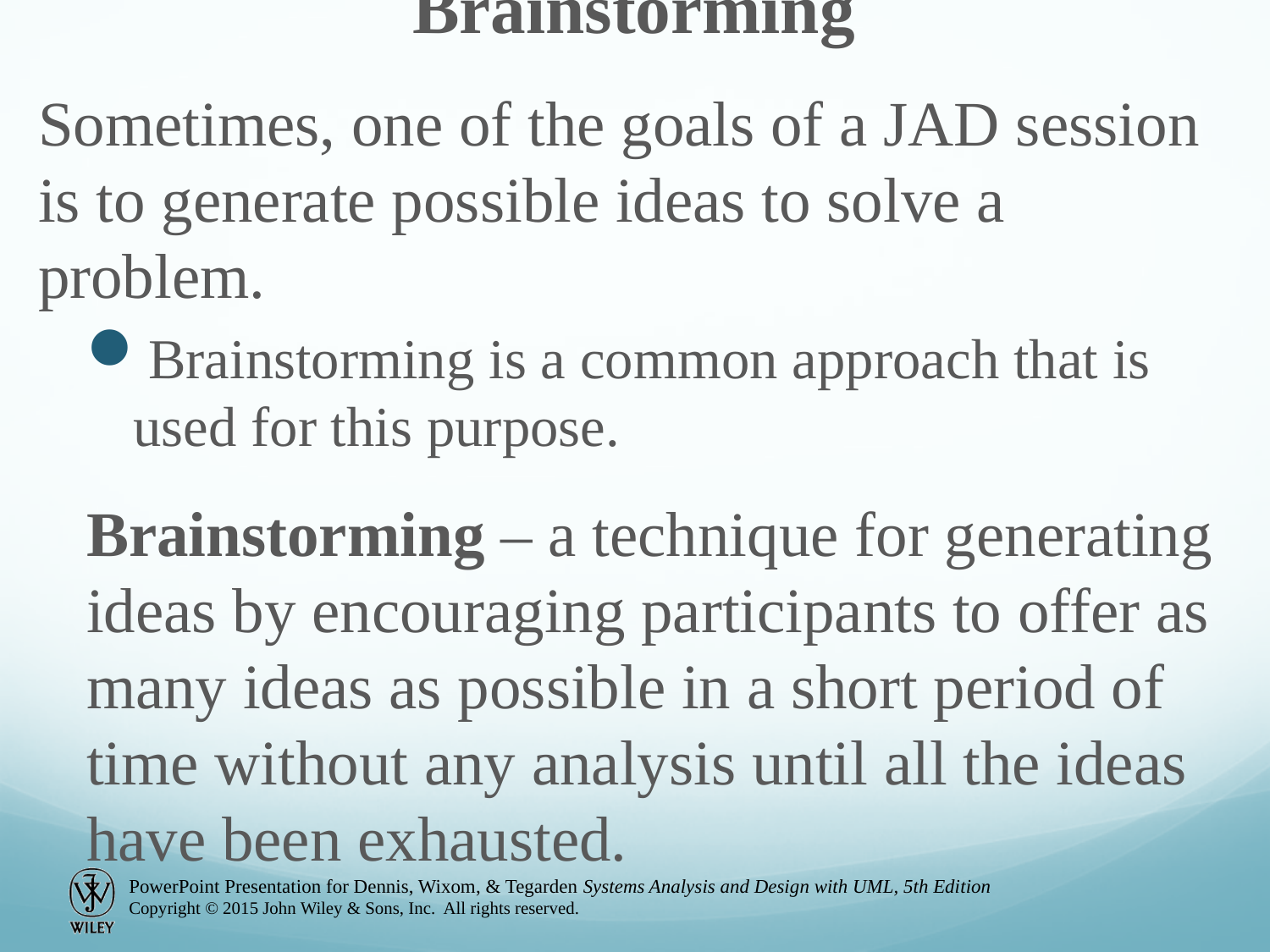

Brainstorming
Sometimes, one of the goals of a JAD session is to generate possible ideas to solve a problem.
Brainstorming is a common approach that is used for this purpose.
	Brainstorming – a technique for generating ideas by encouraging participants to offer as many ideas as possible in a short period of time without any analysis until all the ideas have been exhausted.